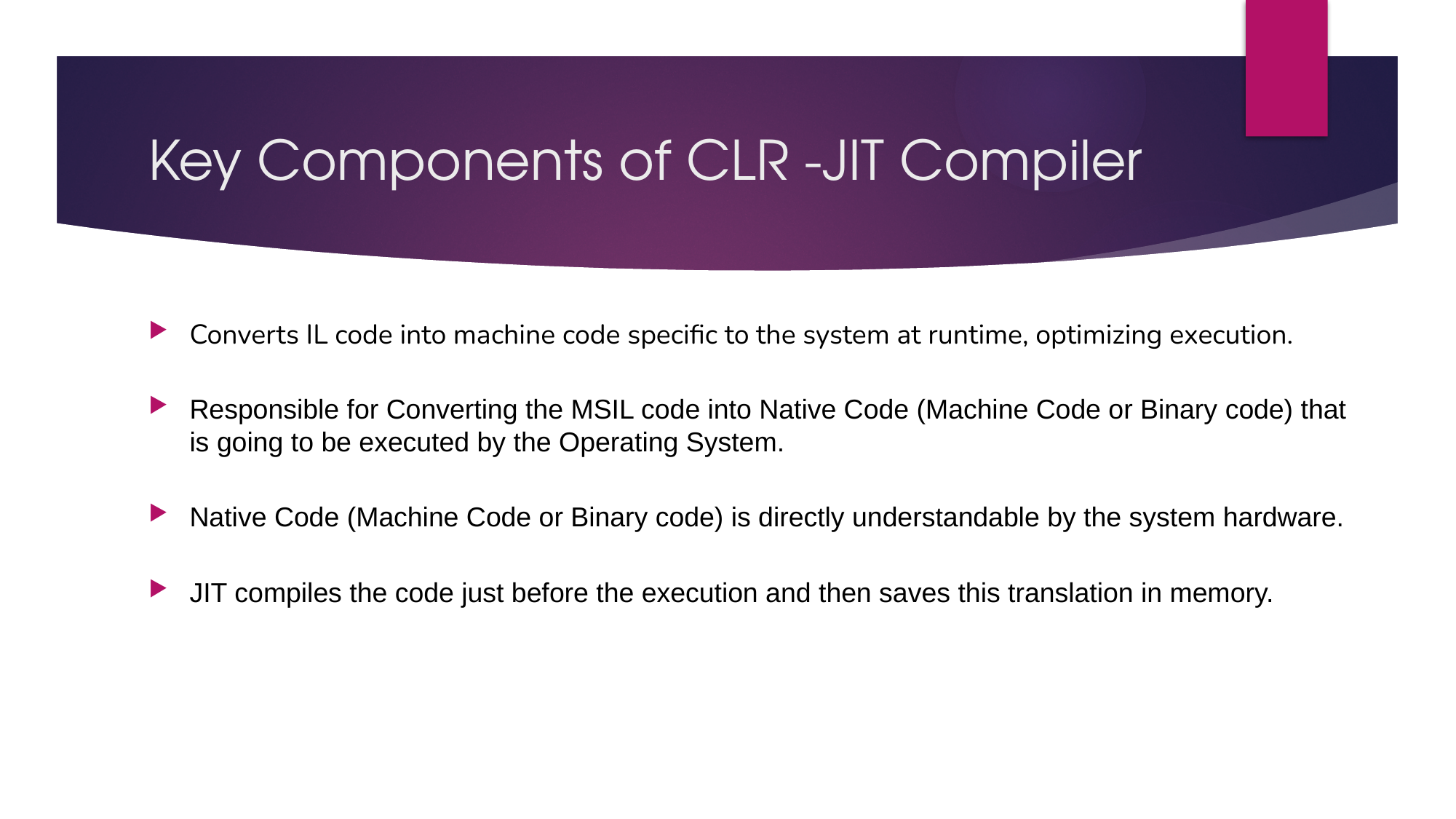

# Key Components of CLR -JIT Compiler
Converts IL code into machine code specific to the system at runtime, optimizing execution.
Responsible for Converting the MSIL code into Native Code (Machine Code or Binary code) that is going to be executed by the Operating System.
Native Code (Machine Code or Binary code) is directly understandable by the system hardware.
JIT compiles the code just before the execution and then saves this translation in memory.